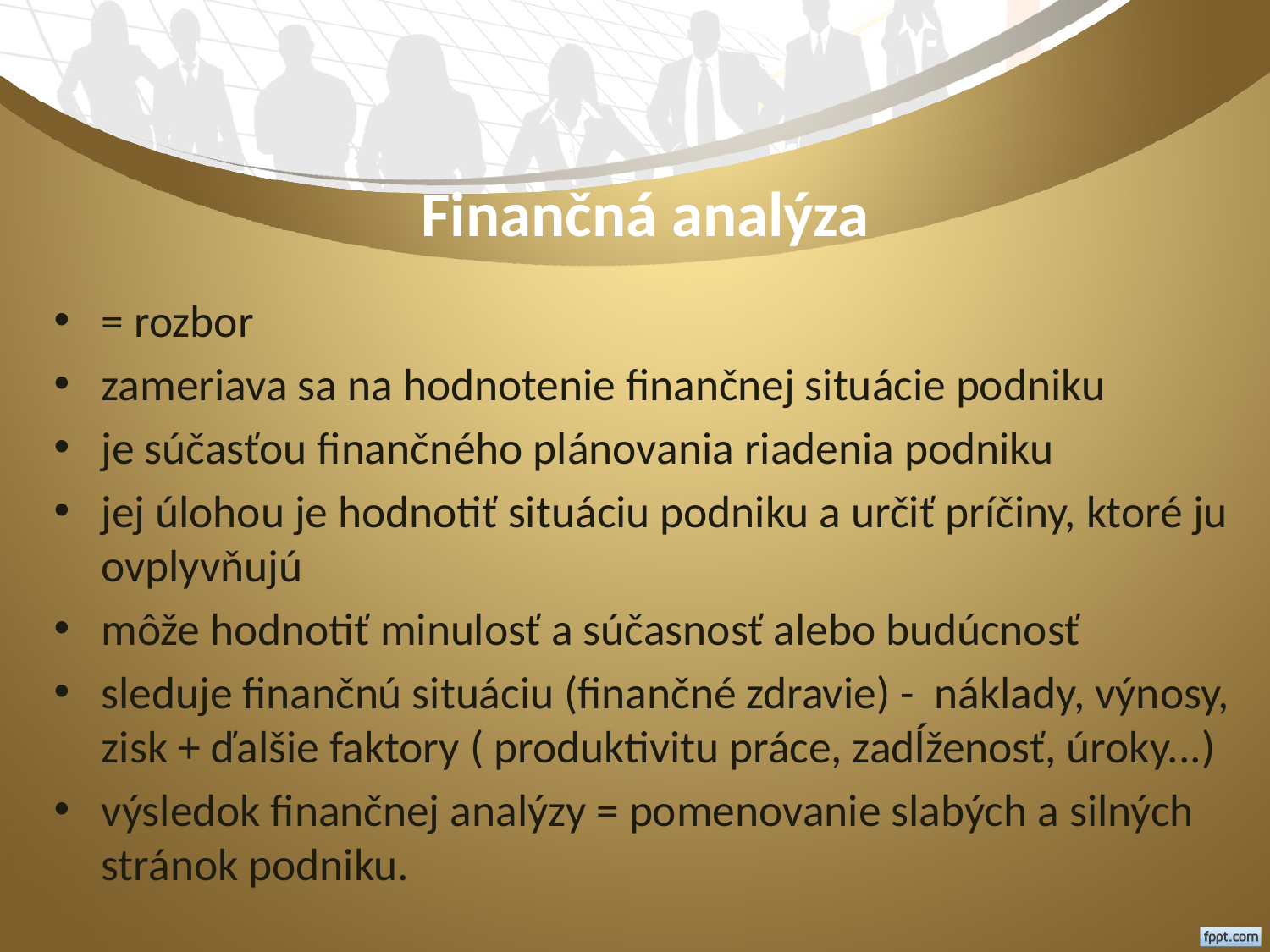

# Finančná analýza
= rozbor
zameriava sa na hodnotenie finančnej situácie podniku
je súčasťou finančného plánovania riadenia podniku
jej úlohou je hodnotiť situáciu podniku a určiť príčiny, ktoré ju ovplyvňujú
môže hodnotiť minulosť a súčasnosť alebo budúcnosť
sleduje finančnú situáciu (finančné zdravie) -  náklady, výnosy, zisk + ďalšie faktory ( produktivitu práce, zadĺženosť, úroky...)
výsledok finančnej analýzy = pomenovanie slabých a silných stránok podniku.